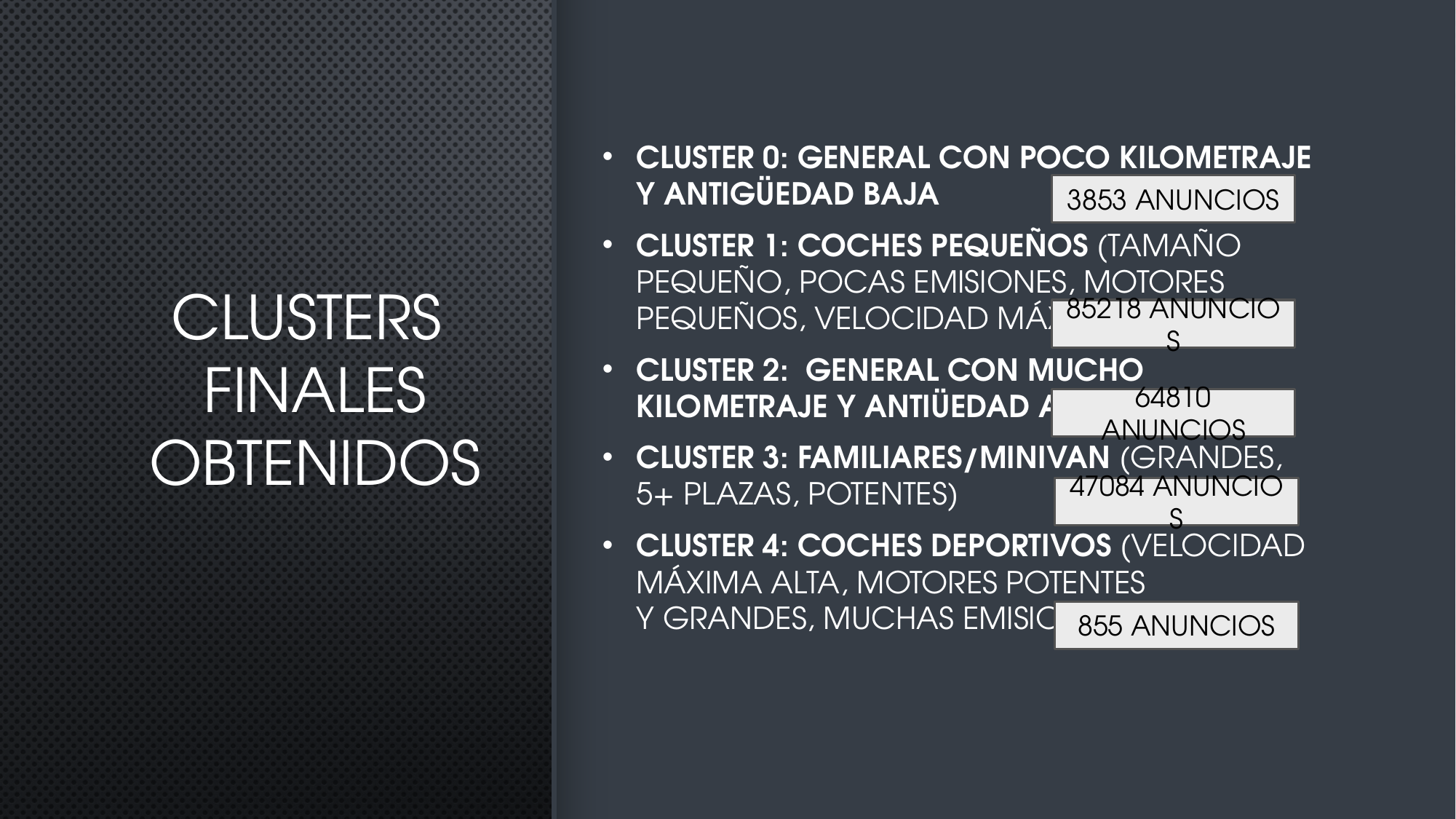

Cluster 0: General con poco kilometraje y antigüedad baja
Cluster 1: Coches pequeños (tamaño pequeño, pocas emisiones, motores pequeños, velocidad máxima baja)
Cluster 2:  General con mucho kilometraje y antiüedad alta
Cluster 3: Familiares/Minivan (grandes, 5+ plazas, potentes)
Cluster 4: Coches deportivos (velocidad máxima alta, motores potentes y grandes, muchas emisiones de gases)
# Clusters  finales obtenidos
3853 anuncios
85218 anuncios

64810 anuncios
47084 anuncios
855 anuncios